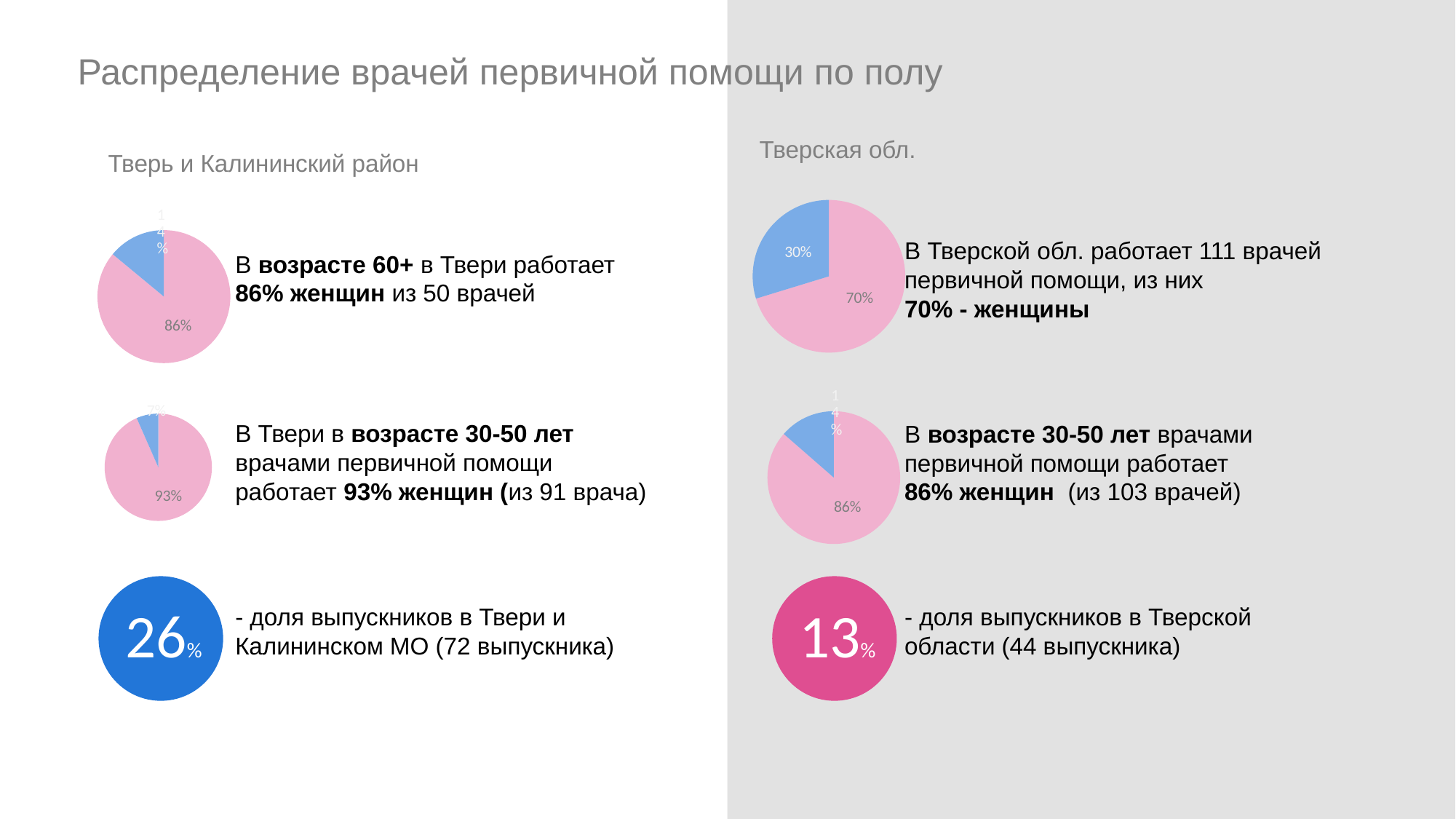

Распределение врачей первичной помощи по полу
Тверская обл.
Тверь и Калининский район

### Chart

| Category | Область |
|---|---|
| женщины | 78.0 |
| мужчины | 33.0 |

### Chart

| Category | Тверь |
|---|---|
| женщины | 43.0 |
| мужчины | 7.0 |
В Тверской обл. работает 111 врачей первичной помощи, из них
70% - женщины
В возрасте 60+ в Твери работает 86% женщин из 50 врачей

### Chart

| Category | Тверь |
|---|---|
| женщины | 85.0 |
| мужчины | 6.0 |

### Chart

| Category | Область |
|---|---|
| женщины | 89.0 |
| мужчины | 14.0 |
В Твери в возрасте 30-50 лет врачами первичной помощи работает 93% женщин (из 91 врача)
В возрасте 30-50 лет врачами первичной помощи работает
86% женщин  (из 103 врачей)

26%
13%
- доля выпускников в Твери и Калининском МО (72 выпускника)
- доля выпускников в Тверской области (44 выпускника)